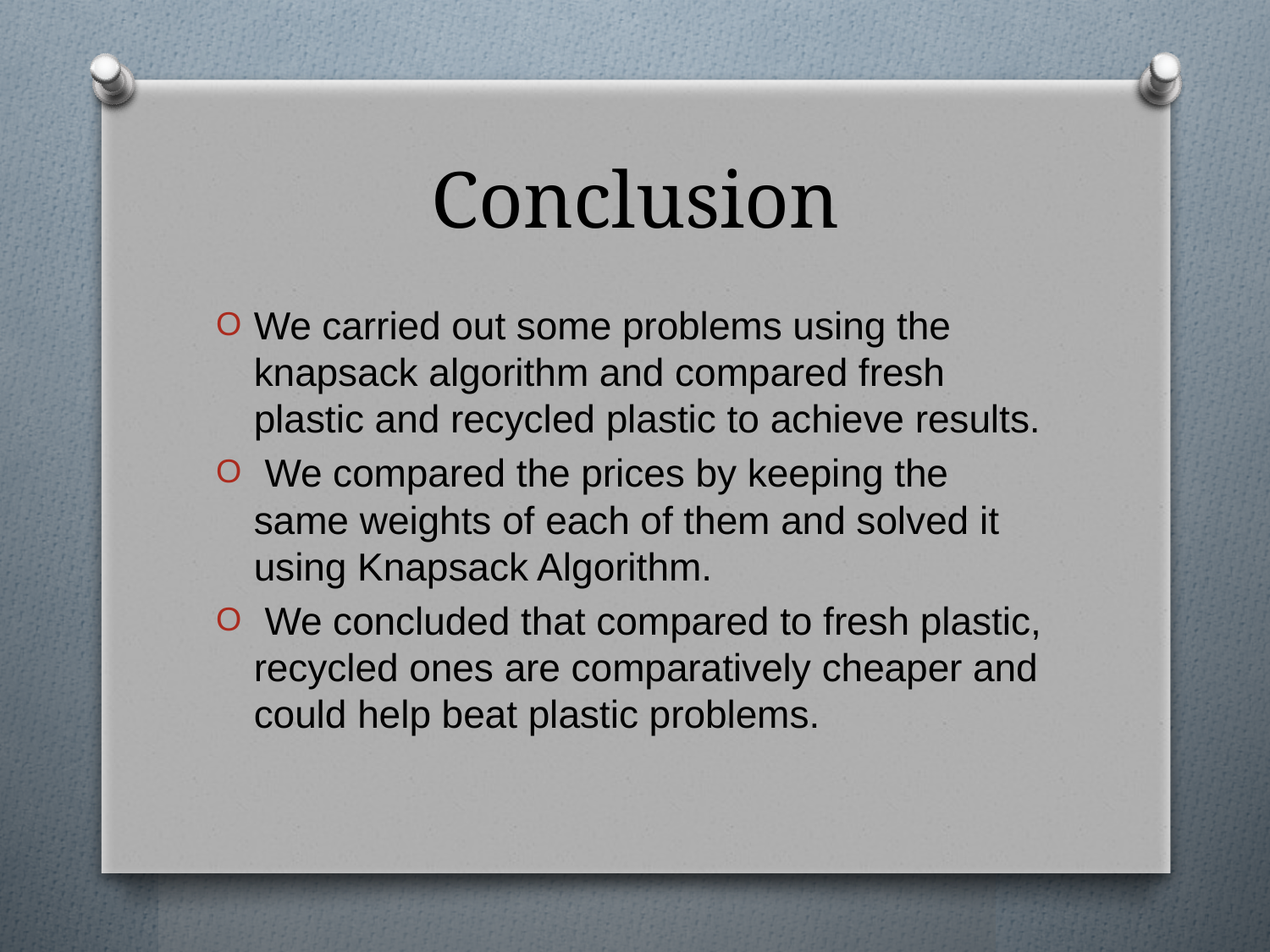

# Conclusion
We carried out some problems using the knapsack algorithm and compared fresh plastic and recycled plastic to achieve results.
 We compared the prices by keeping the same weights of each of them and solved it using Knapsack Algorithm.
 We concluded that compared to fresh plastic, recycled ones are comparatively cheaper and could help beat plastic problems.